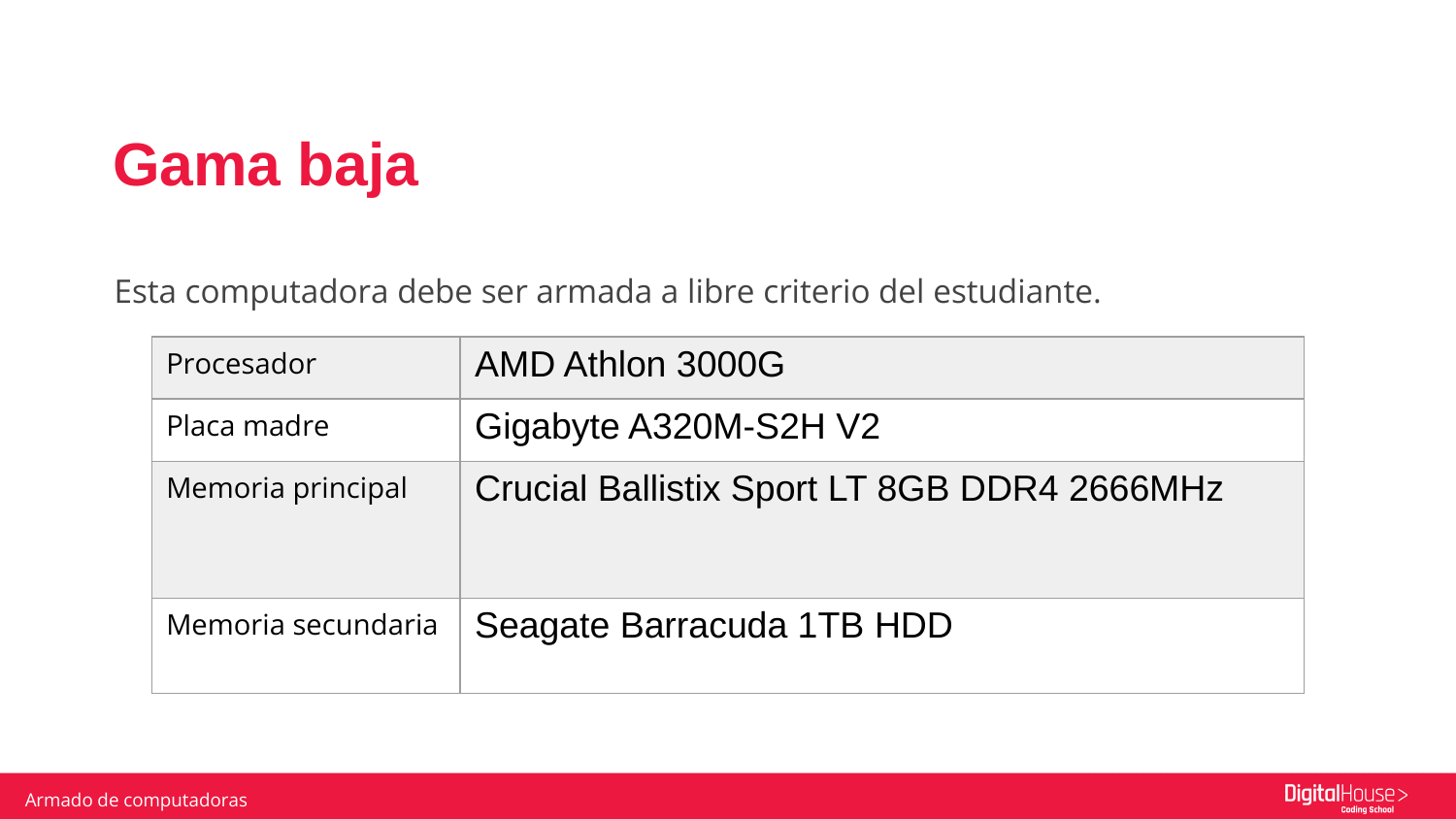

Gama baja
Esta computadora debe ser armada a libre criterio del estudiante.

| Procesador | AMD Athlon 3000G |
| --- | --- |
| Placa madre | Gigabyte A320M-S2H V2 |
| Memoria principal | Crucial Ballistix Sport LT 8GB DDR4 2666MHz |
| Memoria secundaria | Seagate Barracuda 1TB HDD |